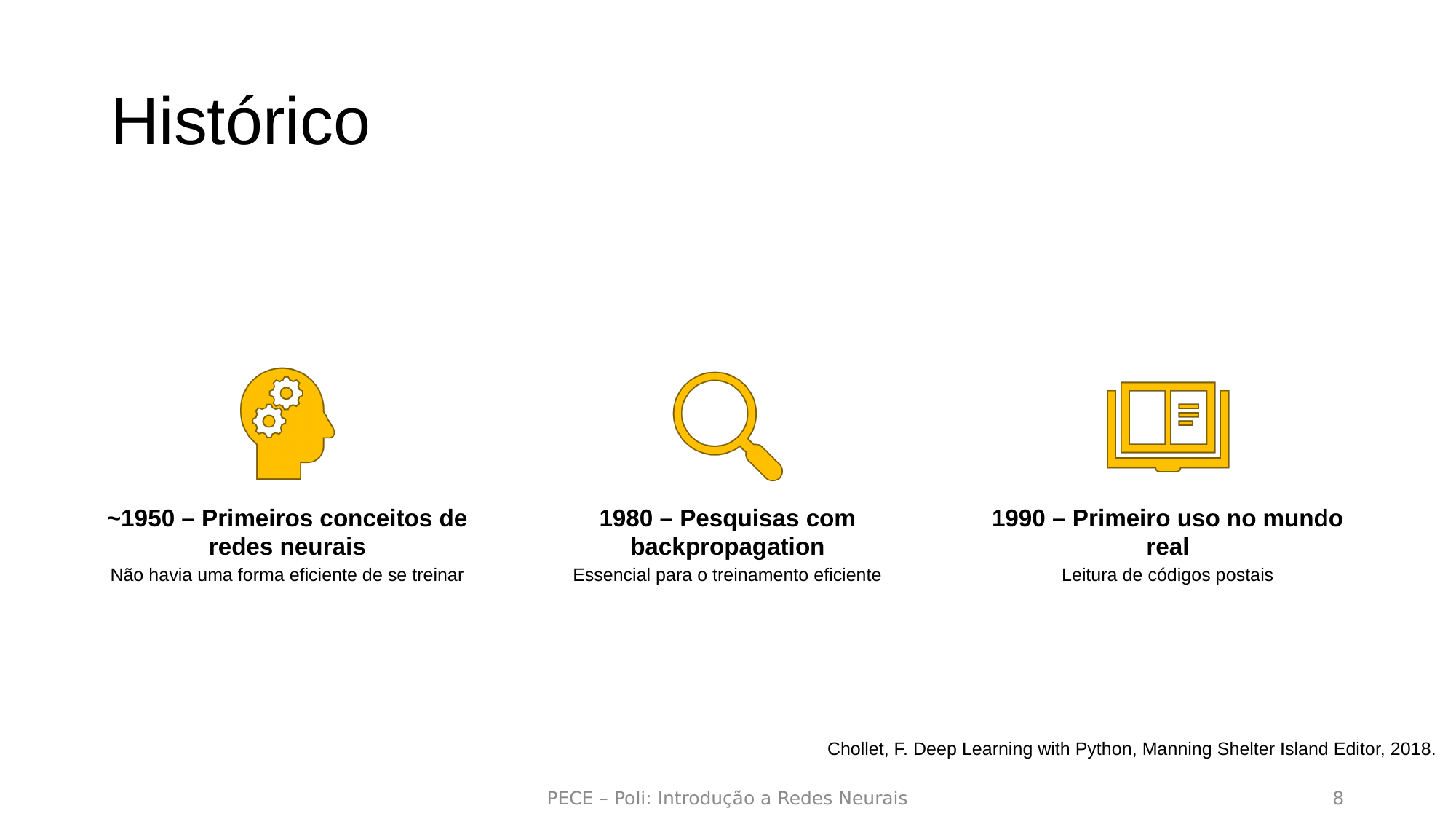

# Histórico
~1950 – Primeiros conceitos de redes neurais
Não havia uma forma eficiente de se treinar
1980 – Pesquisas com backpropagation
Essencial para o treinamento eficiente
1990 – Primeiro uso no mundo real
Leitura de códigos postais
Chollet, F. Deep Learning with Python, Manning Shelter Island Editor, 2018.
PECE – Poli: Introdução a Redes Neurais
8